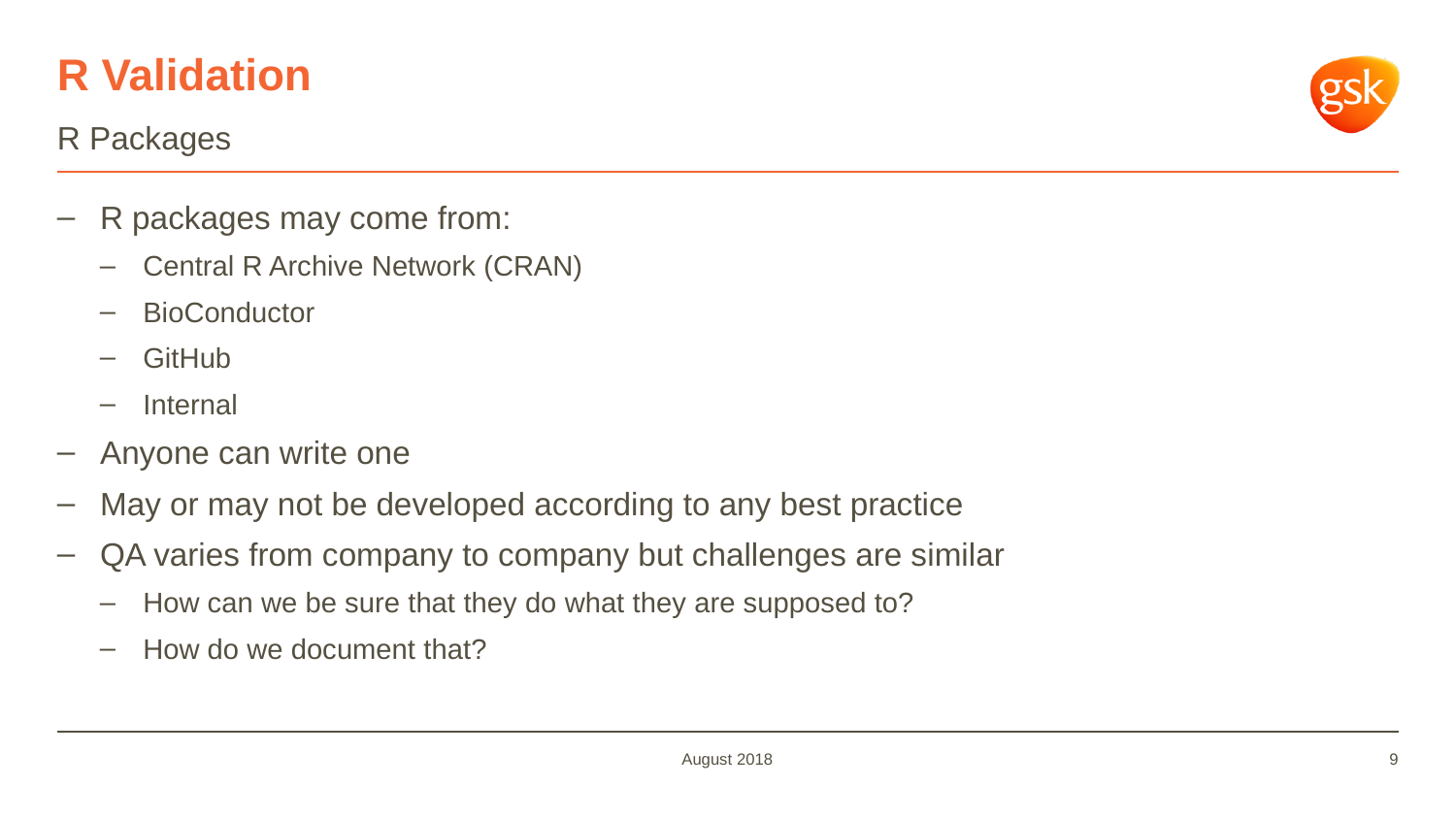

# R Validation
R Packages
R packages may come from:
Central R Archive Network (CRAN)
BioConductor
GitHub
Internal
Anyone can write one
May or may not be developed according to any best practice
QA varies from company to company but challenges are similar
How can we be sure that they do what they are supposed to?
How do we document that?

August 2018
9